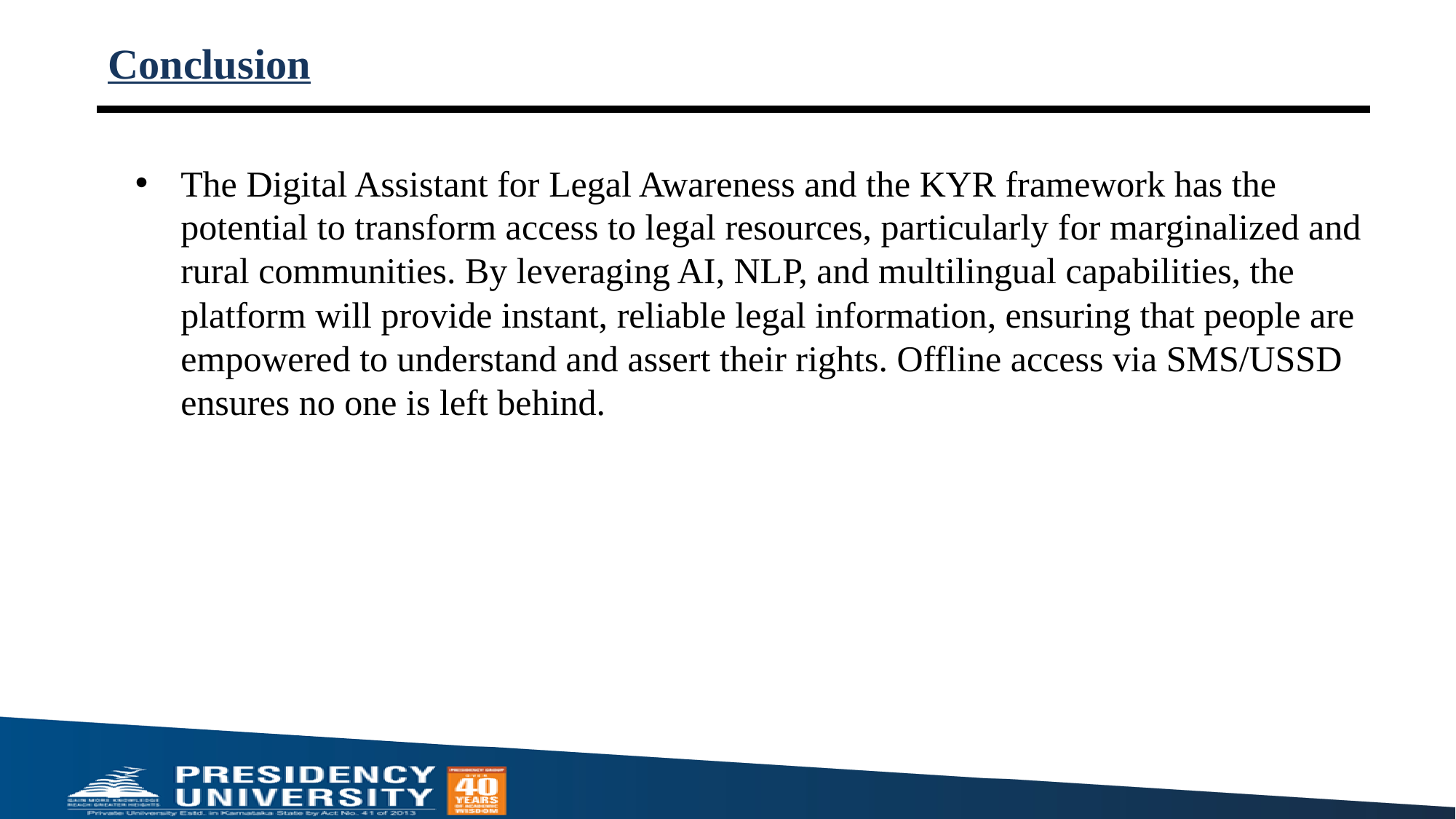

# Conclusion

The Digital Assistant for Legal Awareness and the KYR framework has the potential to transform access to legal resources, particularly for marginalized and rural communities. By leveraging AI, NLP, and multilingual capabilities, the platform will provide instant, reliable legal information, ensuring that people are empowered to understand and assert their rights. Offline access via SMS/USSD ensures no one is left behind.